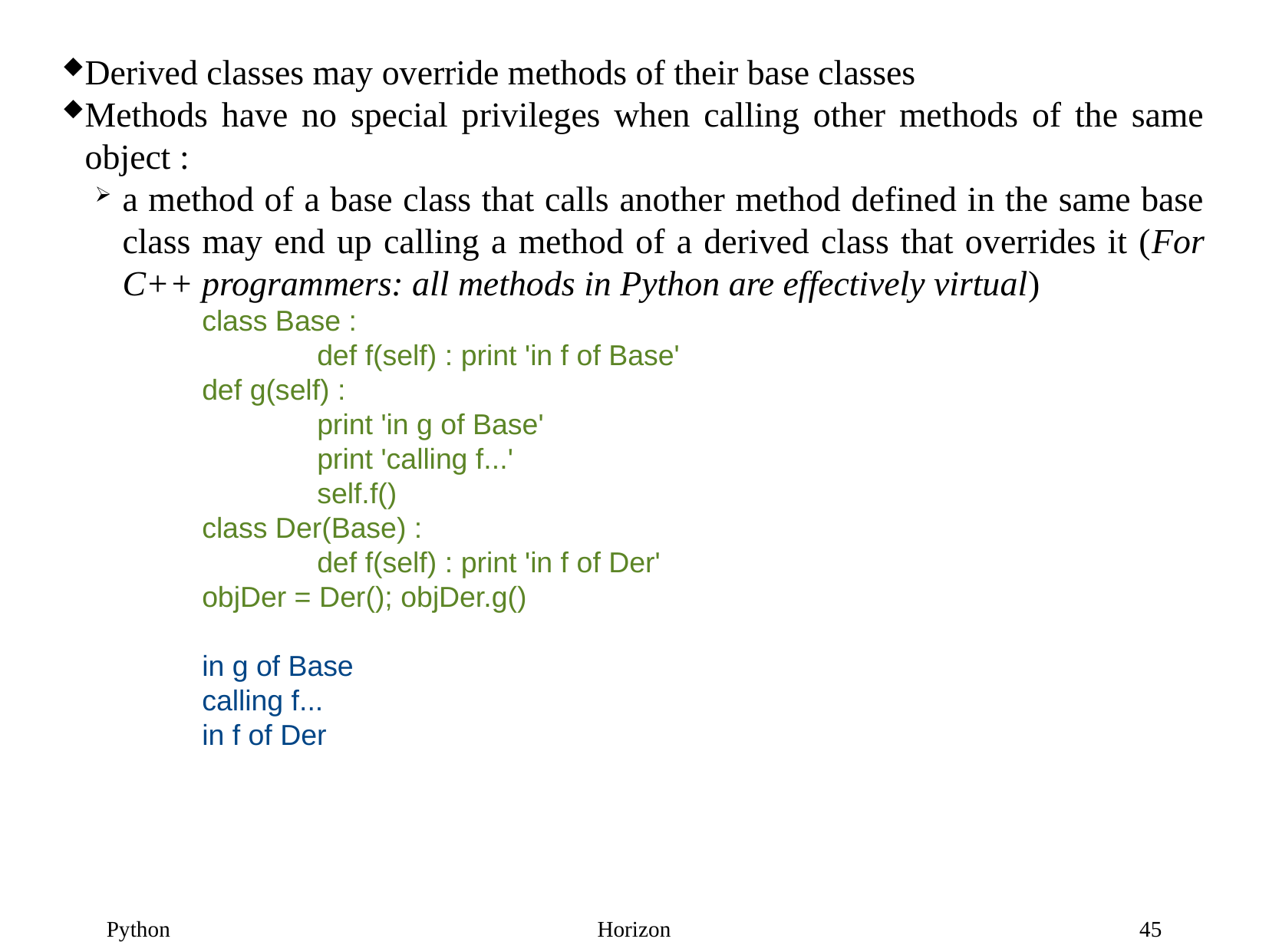

Derived classes may override methods of their base classes
Methods have no special privileges when calling other methods of the same object :
a method of a base class that calls another method defined in the same base class may end up calling a method of a derived class that overrides it (For C++ programmers: all methods in Python are effectively virtual)
		class Base :
			def f(self) : print 'in f of Base'
    	def g(self) :
        		print 'in g of Base'
        		print 'calling f...'
        		self.f()
		class Der(Base) :
    		def f(self) : print 'in f of Der'
		objDer = Der(); objDer.g()

		in g of Base
		calling f...
		in f of Der
45
Python
Horizon